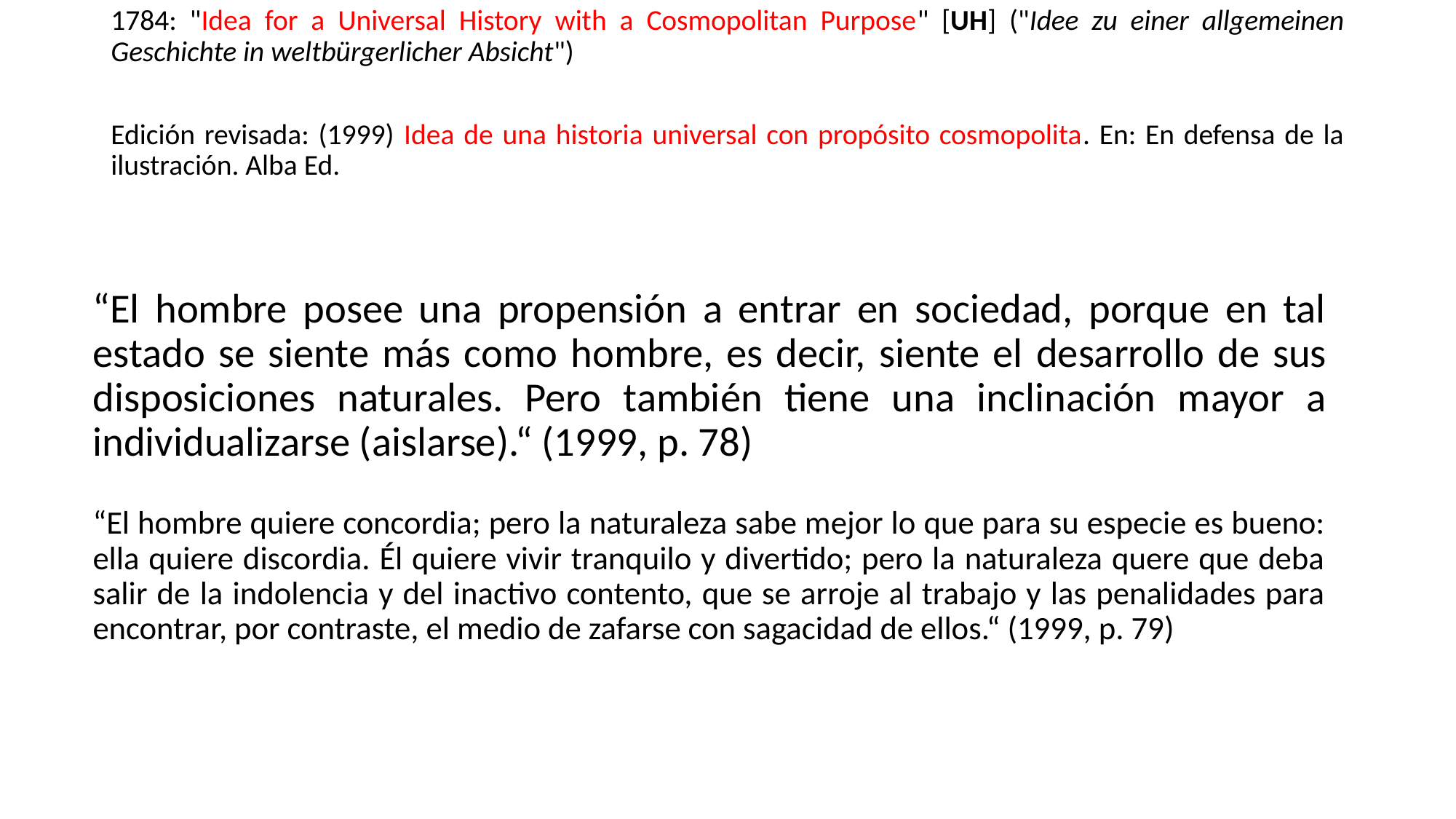

1784: "Idea for a Universal History with a Cosmopolitan Purpose" [UH] ("Idee zu einer allgemeinen Geschichte in weltbürgerlicher Absicht")

Edición revisada: (1999) Idea de una historia universal con propósito cosmopolita. En: En defensa de la ilustración. Alba Ed.

“El hombre posee una propensión a entrar en sociedad, porque en tal estado se siente más como hombre, es decir, siente el desarrollo de sus disposiciones naturales. Pero también tiene una inclinación mayor a individualizarse (aislarse).“ (1999, p. 78)

“El hombre quiere concordia; pero la naturaleza sabe mejor lo que para su especie es bueno: ella quiere discordia. Él quiere vivir tranquilo y divertido; pero la naturaleza quere que deba salir de la indolencia y del inactivo contento, que se arroje al trabajo y las penalidades para encontrar, por contraste, el medio de zafarse con sagacidad de ellos.“ (1999, p. 79)